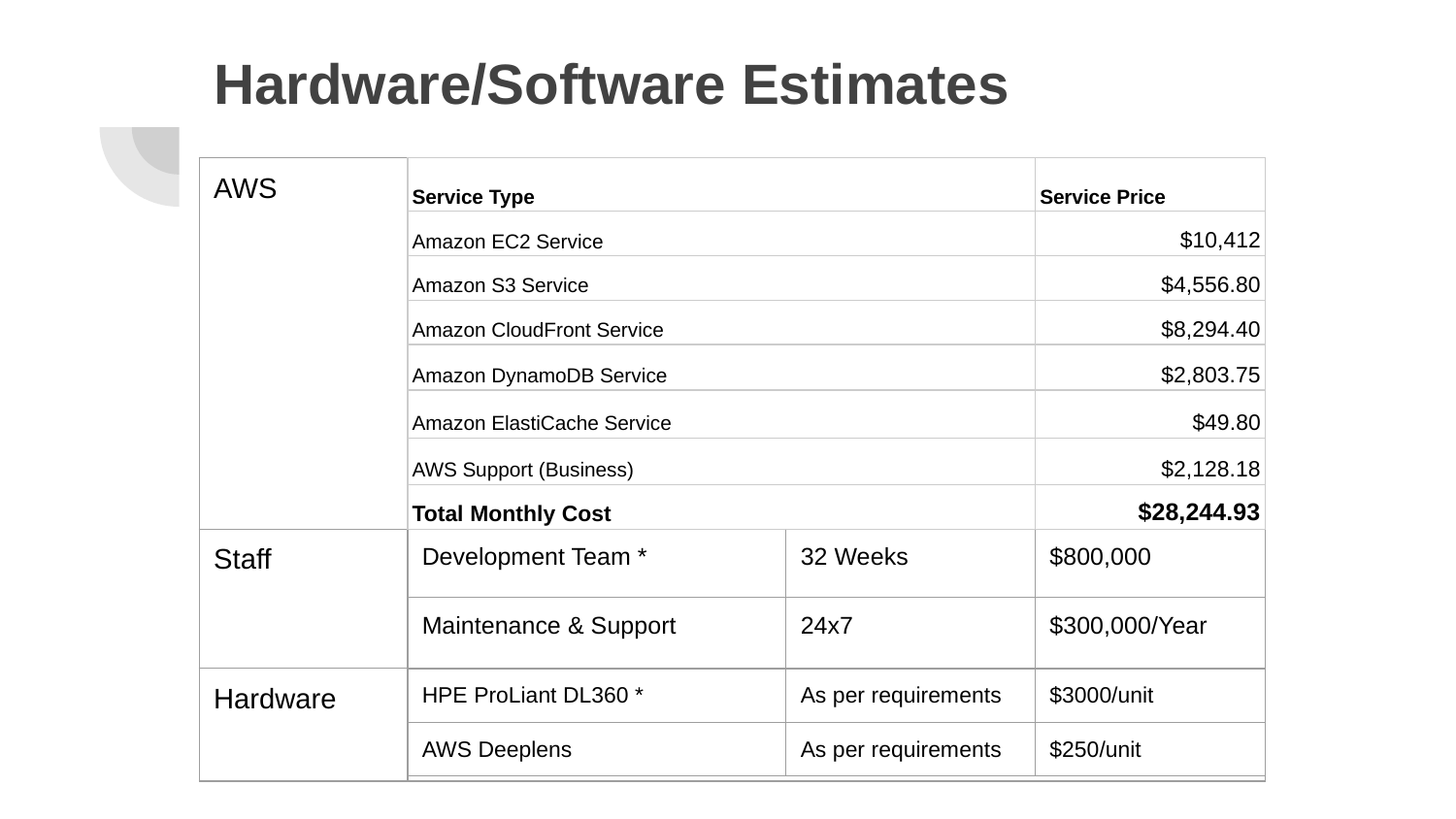

# Hardware/Software Estimates
| Service Type | Service Price |
| --- | --- |
| Amazon EC2 Service | $10,412 |
| Amazon S3 Service | $4,556.80 |
| Amazon CloudFront Service | $8,294.40 |
| Amazon DynamoDB Service | $2,803.75 |
| Amazon ElastiCache Service | $49.80 |
| AWS Support (Business) | $2,128.18 |
| Total Monthly Cost | $28,244.93 |
| AWS |  |
| --- | --- |
| Staff |  |
| Hardware |  |
| Development Team \* | 32 Weeks | $800,000 |
| --- | --- | --- |
| Maintenance & Support | 24x7 | $300,000/Year |
| HPE ProLiant DL360 \* | As per requirements | $3000/unit |
| --- | --- | --- |
| AWS Deeplens | As per requirements | $250/unit |